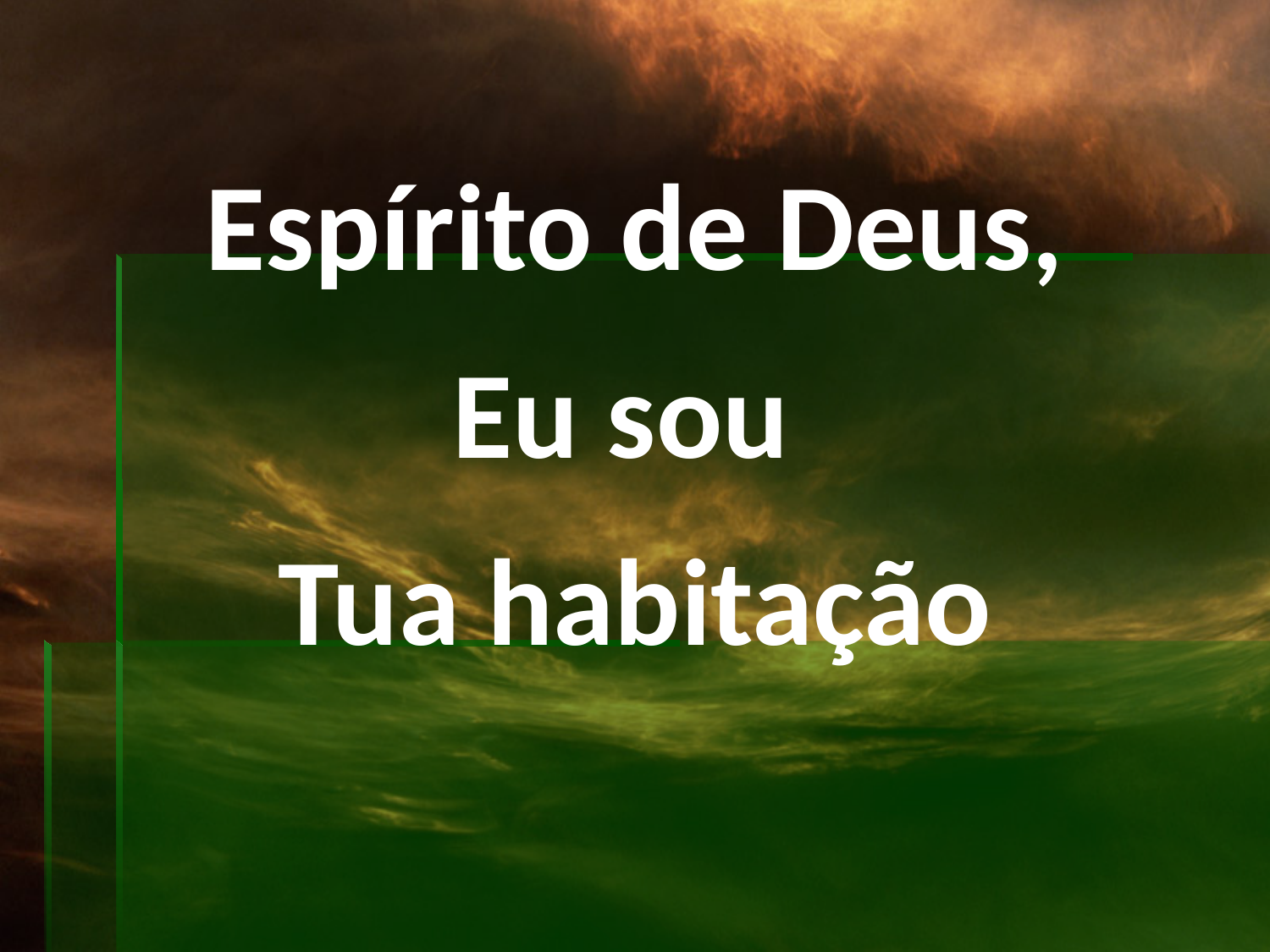

Espírito de Deus,
Eu sou
Tua habitação